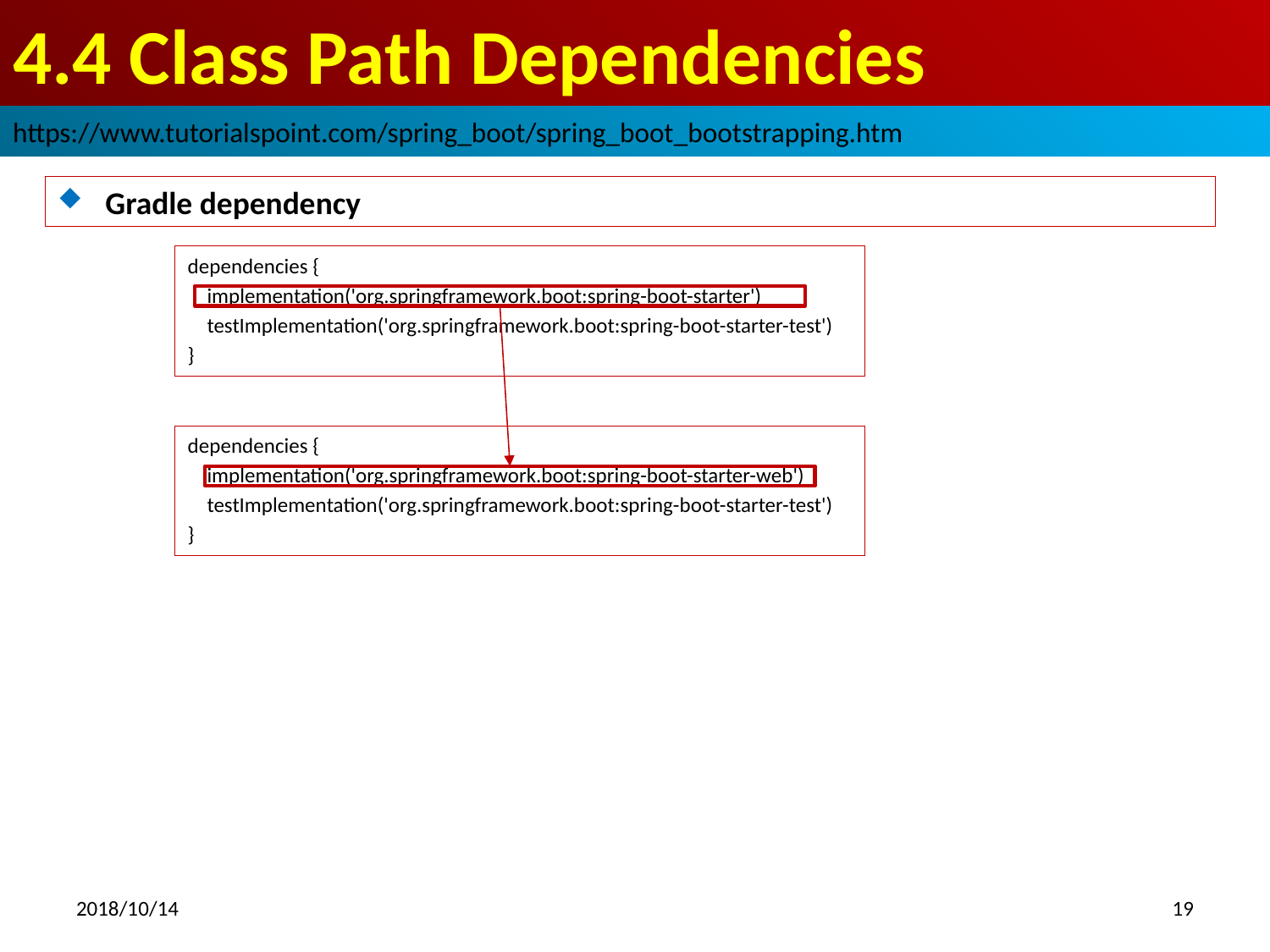

# 4.4 Class Path Dependencies
https://www.tutorialspoint.com/spring_boot/spring_boot_bootstrapping.htm
Gradle dependency
dependencies {
    implementation('org.springframework.boot:spring-boot-starter')
    testImplementation('org.springframework.boot:spring-boot-starter-test')
}

dependencies {
    implementation('org.springframework.boot:spring-boot-starter-web')
    testImplementation('org.springframework.boot:spring-boot-starter-test')
}

2018/10/14
19